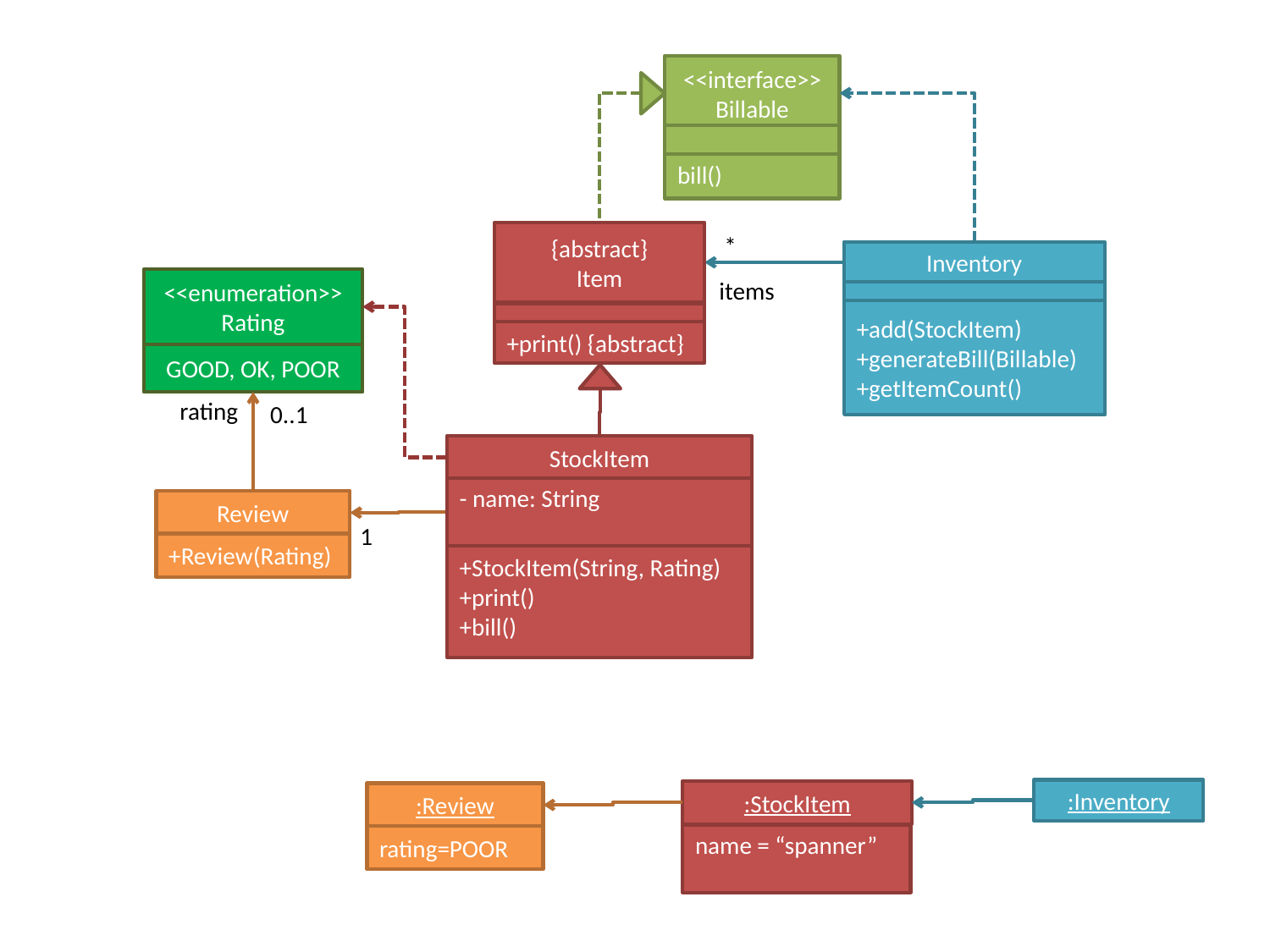

<<interface>>
Billable

bill()
{abstract}
Item
*
Inventory
<<enumeration>>
Rating
items

+add(StockItem)
+generateBill(Billable)
+getItemCount()

+print() {abstract}
GOOD, OK, POOR

rating
0..1
StockItem
- name: String

Review
1
+Review(Rating)
+StockItem(String, Rating)
+print()
+bill()
:Inventory
:StockItem
:Review
name = “spanner”

rating=POOR